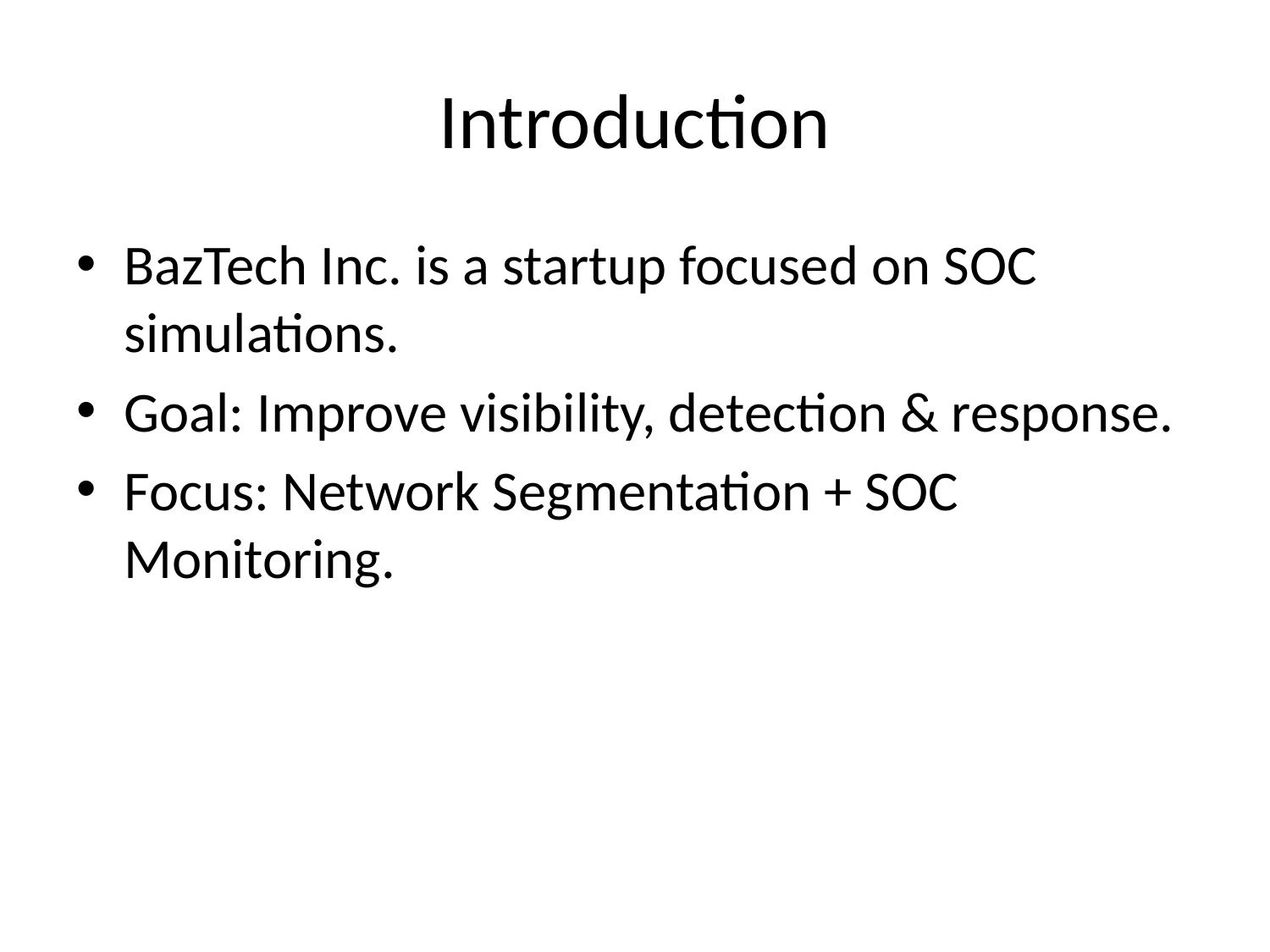

# Introduction
BazTech Inc. is a startup focused on SOC simulations.
Goal: Improve visibility, detection & response.
Focus: Network Segmentation + SOC Monitoring.